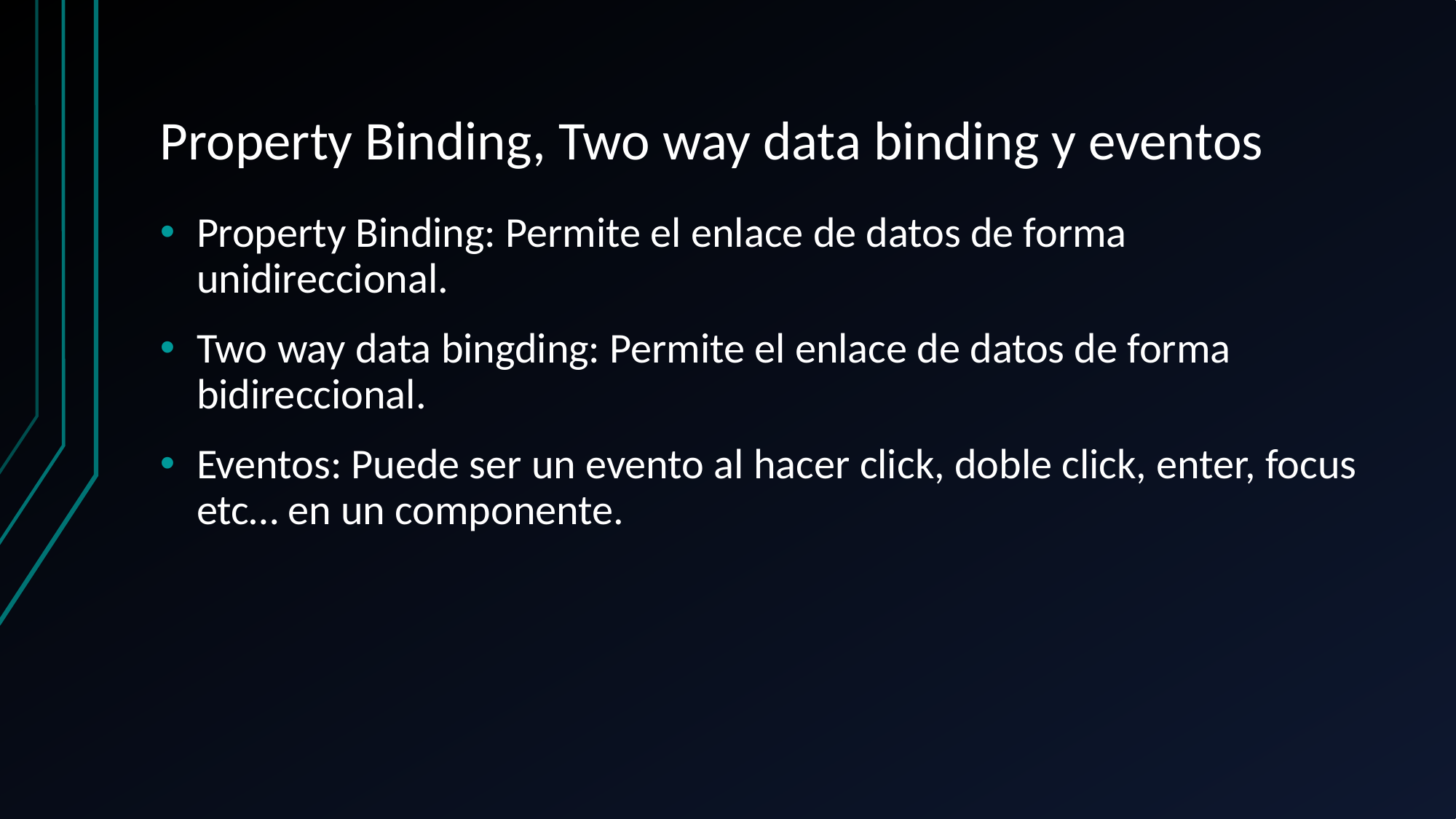

# Property Binding, Two way data binding y eventos
Property Binding: Permite el enlace de datos de forma unidireccional.
Two way data bingding: Permite el enlace de datos de forma bidireccional.
Eventos: Puede ser un evento al hacer click, doble click, enter, focus etc… en un componente.